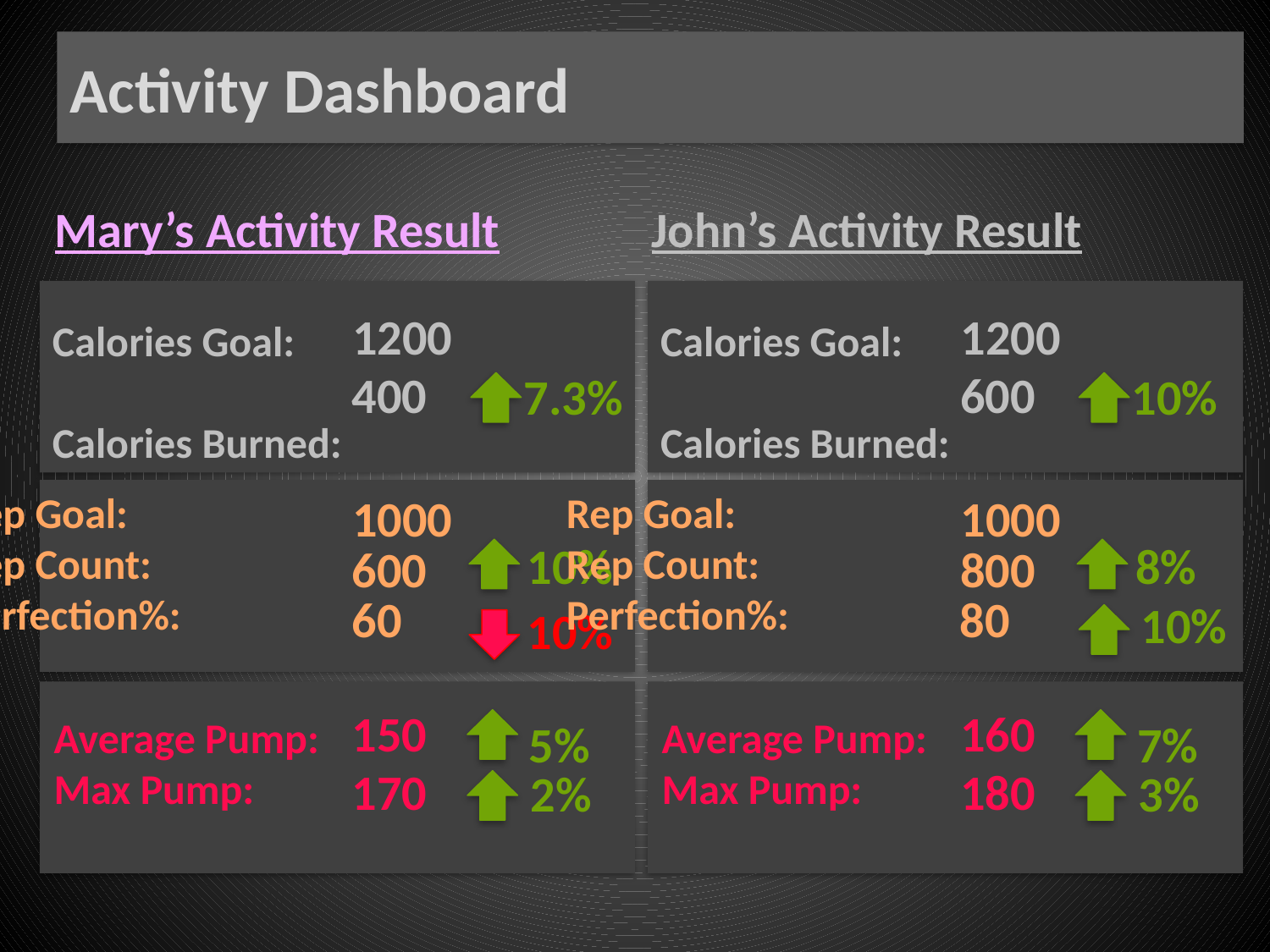

Activity Dashboard
Mary’s Activity Result
John’s Activity Result

1200
1200
Calories Goal:
Calories Burned:
Calories Goal:
Calories Burned:
400
600
7.3%
10%

Rep Goal:
Rep Count:
Perfection%:
Rep Goal:
Rep Count:
Perfection%:

1000
1000
10%
8%
600
800

60
80
10%
10%

150
160
Average Pump:
Max Pump:

Average Pump:
Max Pump:

5%
7%

170
180
2%
3%